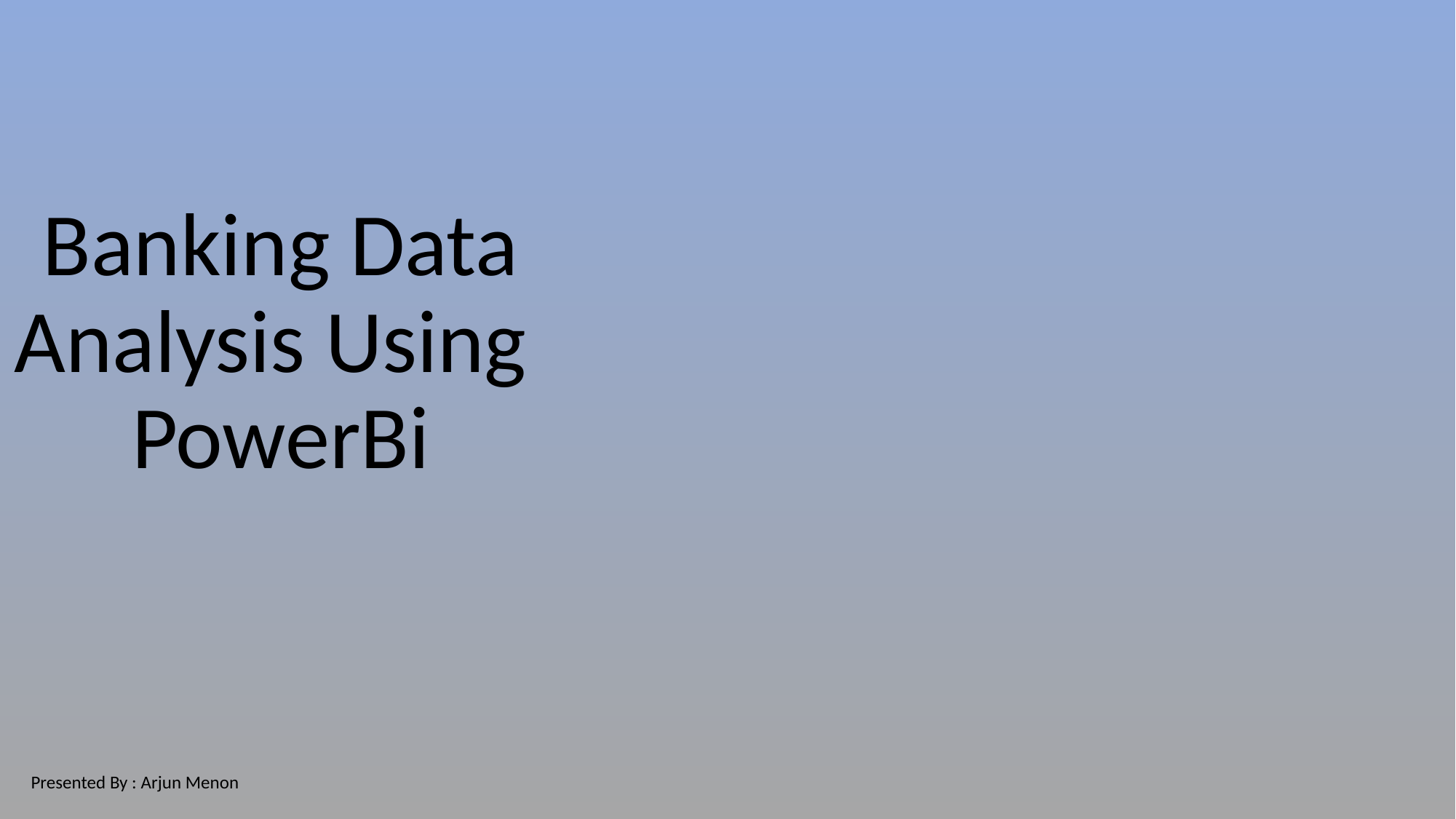

# Banking Data Analysis Using PowerBi

Presented By : Arjun Menon